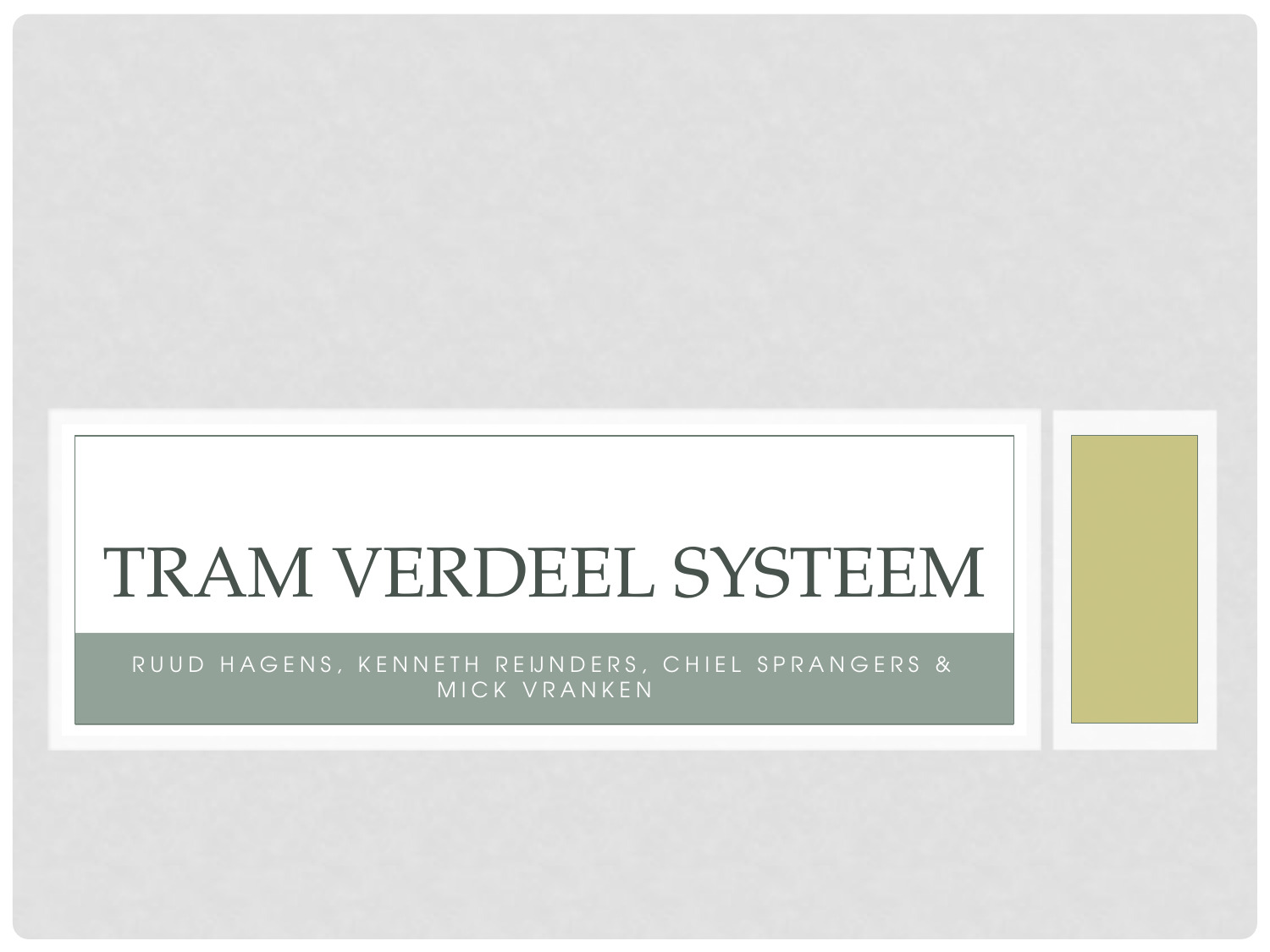

# Tram verdeel systeem
Ruud Hagens, kenneth reijnders, Chiel Sprangers & mick Vranken